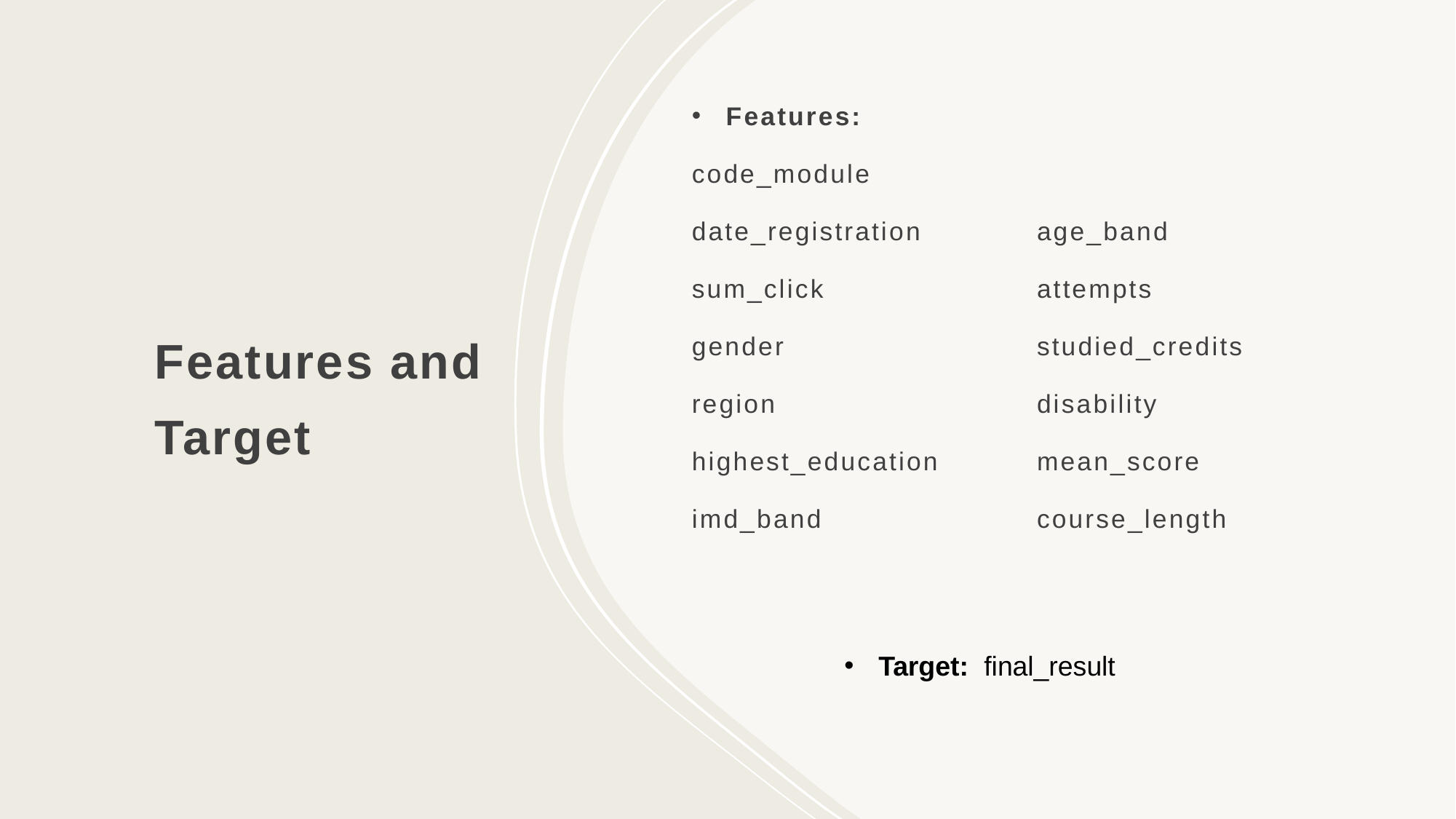

Features:
code_module
date_registration
sum_click
gender
region
highest_education
imd_band

age_band
attempts
studied_credits
disability
mean_score
course_length

# Features and Target
Target:  final_result